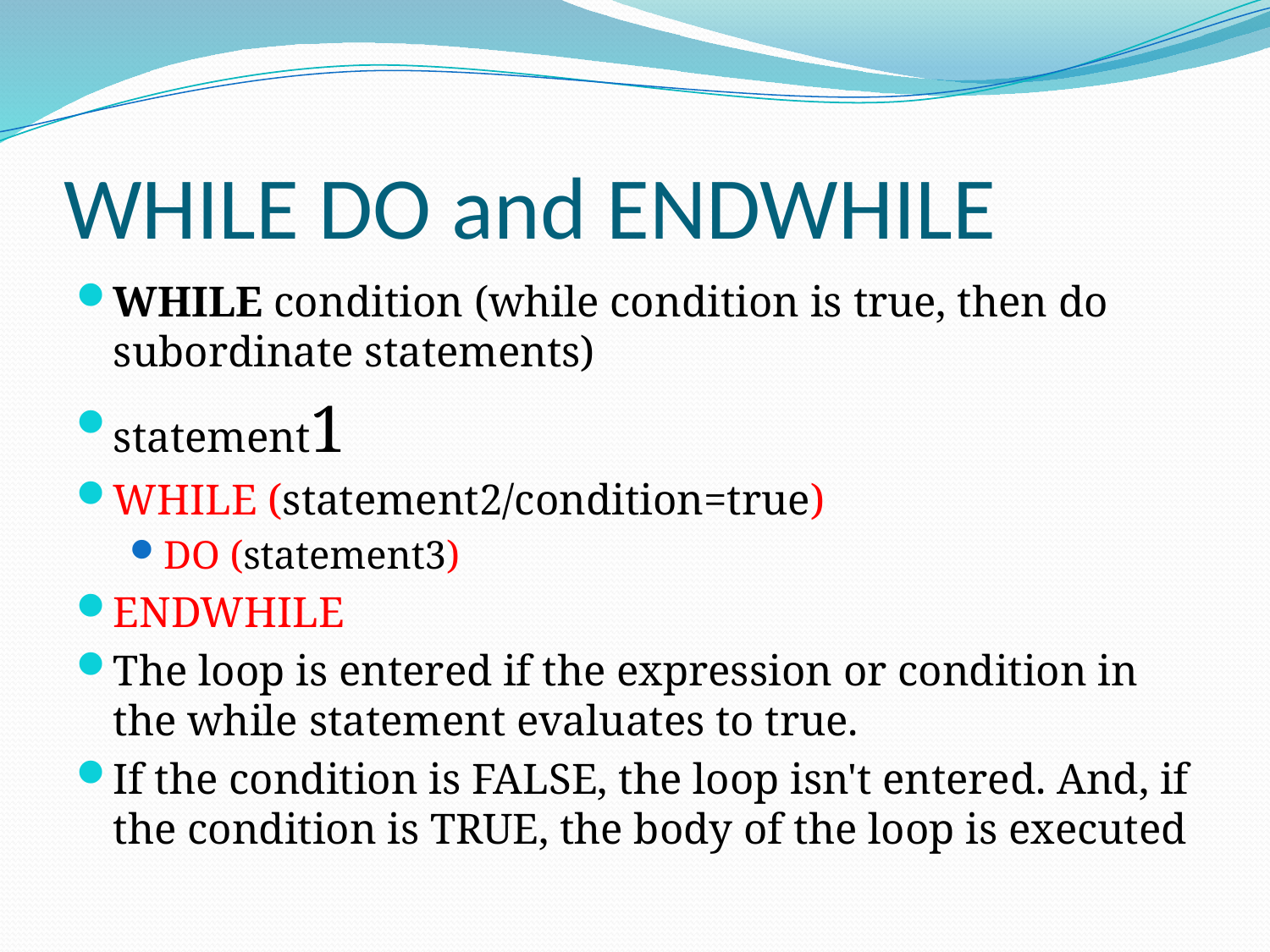

# WHILE DO and ENDWHILE
WHILE condition (while condition is true, then do subordinate statements)
statement1
WHILE (statement2/condition=true)
DO (statement3)
ENDWHILE
The loop is entered if the expression or condition in the while statement evaluates to true.
If the condition is FALSE, the loop isn't entered. And, if the condition is TRUE, the body of the loop is executed